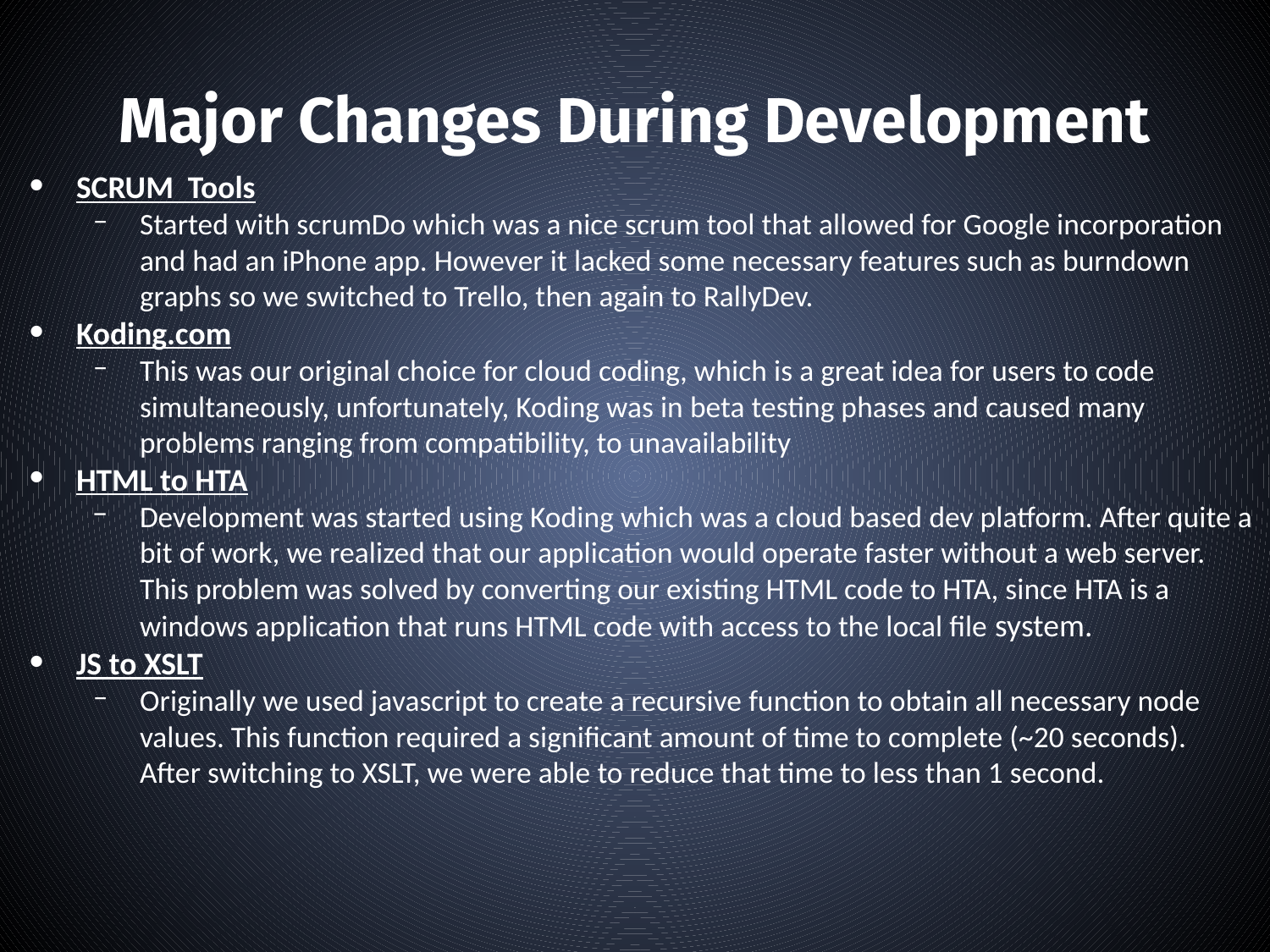

# Major Changes During Development
SCRUM  Tools
Started with scrumDo which was a nice scrum tool that allowed for Google incorporation and had an iPhone app. However it lacked some necessary features such as burndown graphs so we switched to Trello, then again to RallyDev.
Koding.com
This was our original choice for cloud coding, which is a great idea for users to code simultaneously, unfortunately, Koding was in beta testing phases and caused many problems ranging from compatibility, to unavailability
HTML to HTA
Development was started using Koding which was a cloud based dev platform. After quite a bit of work, we realized that our application would operate faster without a web server. This problem was solved by converting our existing HTML code to HTA, since HTA is a windows application that runs HTML code with access to the local file system.
JS to XSLT
Originally we used javascript to create a recursive function to obtain all necessary node values. This function required a significant amount of time to complete (~20 seconds).  After switching to XSLT, we were able to reduce that time to less than 1 second.